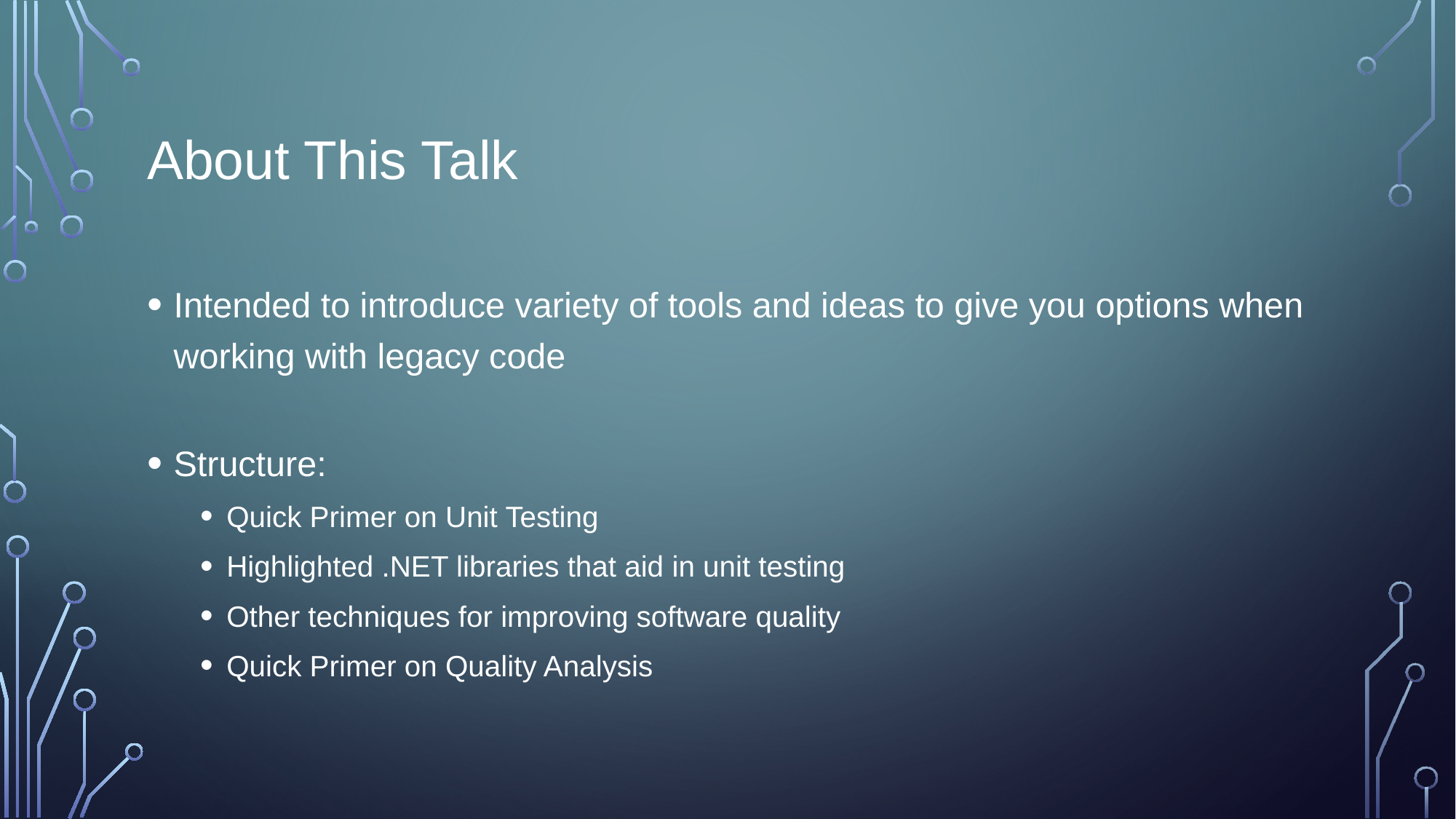

# About This Talk
Intended to introduce variety of tools and ideas to give you options when working with legacy code
Structure:
Quick Primer on Unit Testing
Highlighted .NET libraries that aid in unit testing
Other techniques for improving software quality
Quick Primer on Quality Analysis